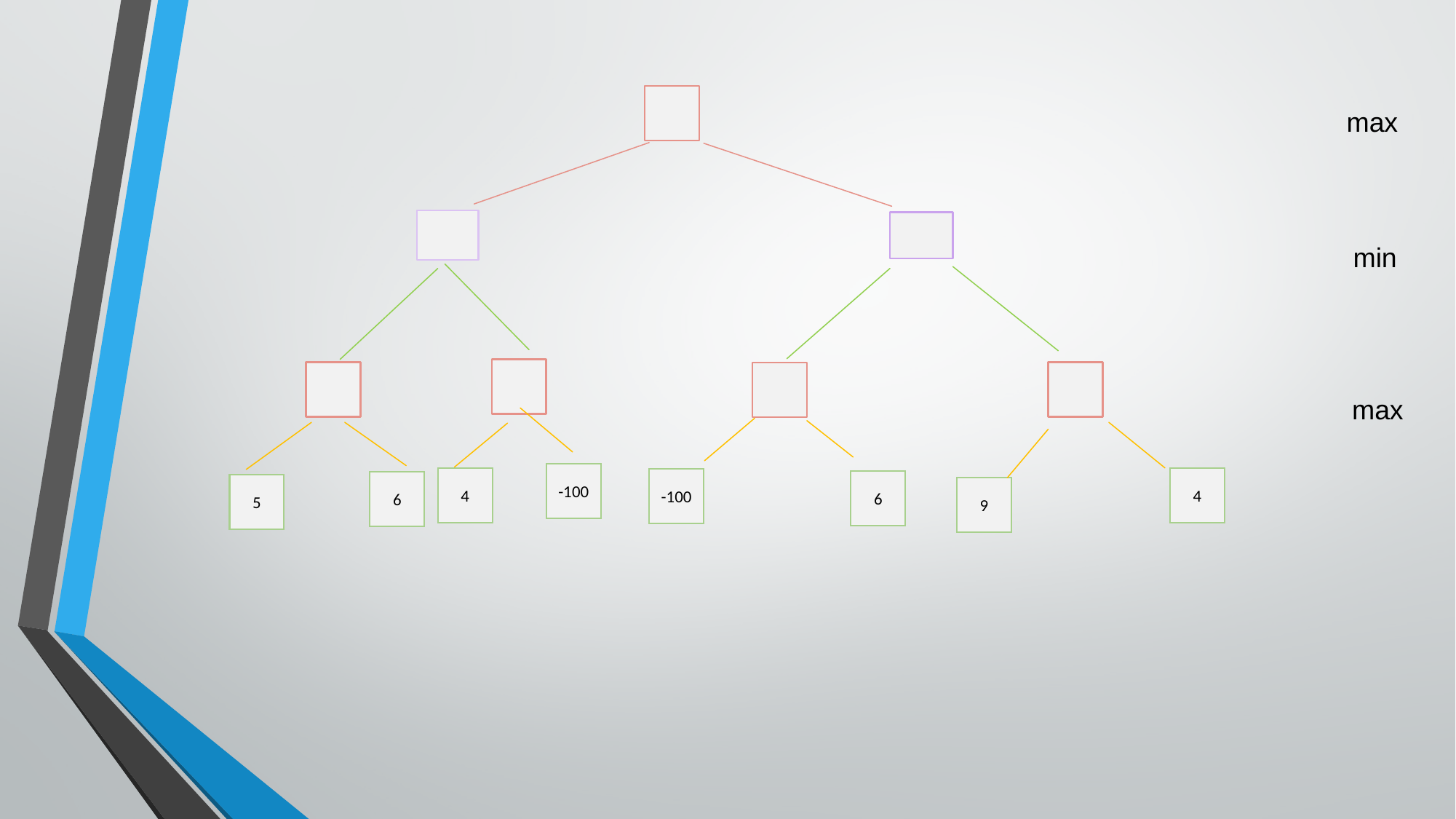

max

min

max
-100
4
4
-100
6
6
5
9